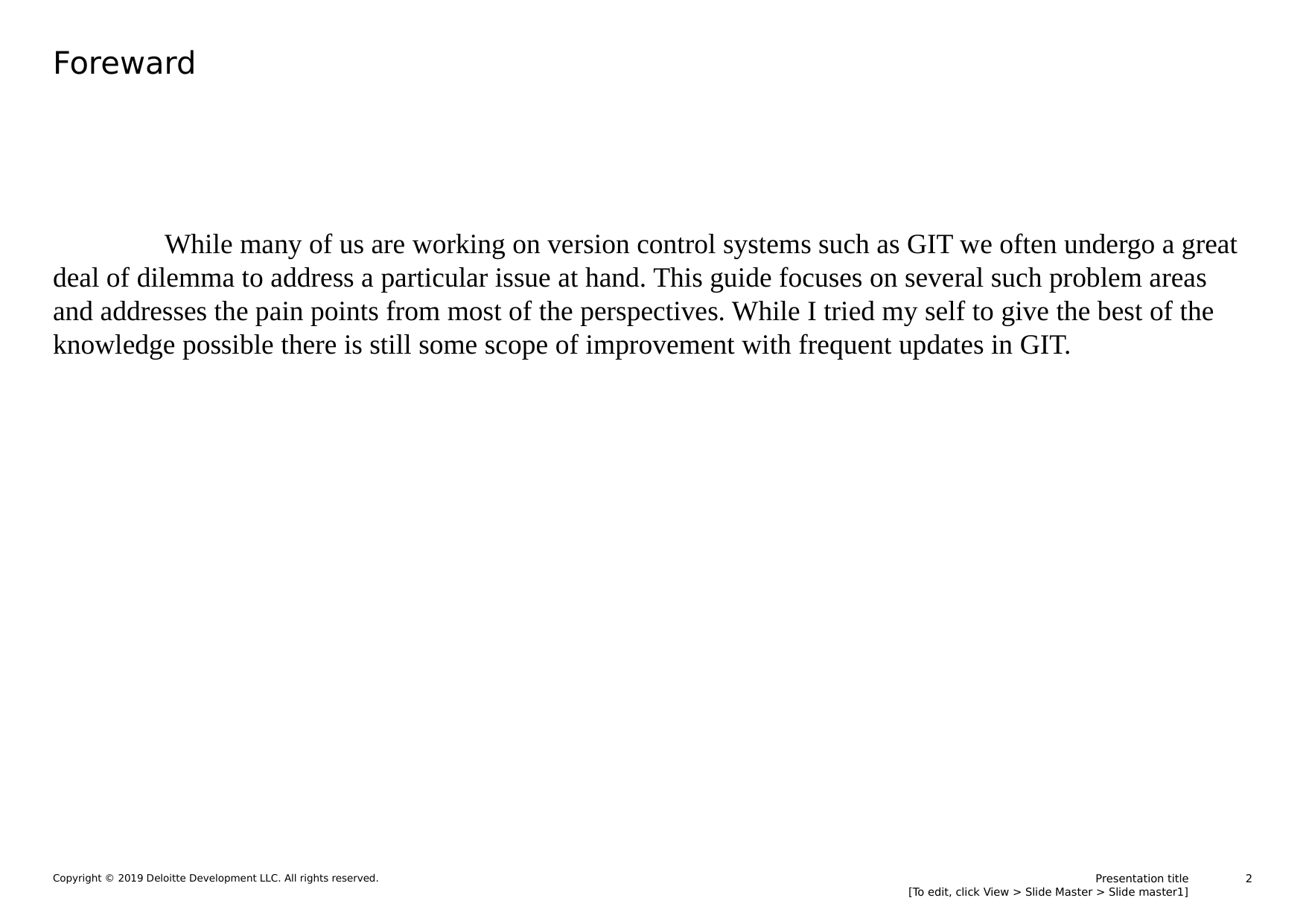

Foreward

	While many of us are working on version control systems such as GIT we often undergo a great deal of dilemma to address a particular issue at hand. This guide focuses on several such problem areas and addresses the pain points from most of the perspectives. While I tried my self to give the best of the knowledge possible there is still some scope of improvement with frequent updates in GIT.